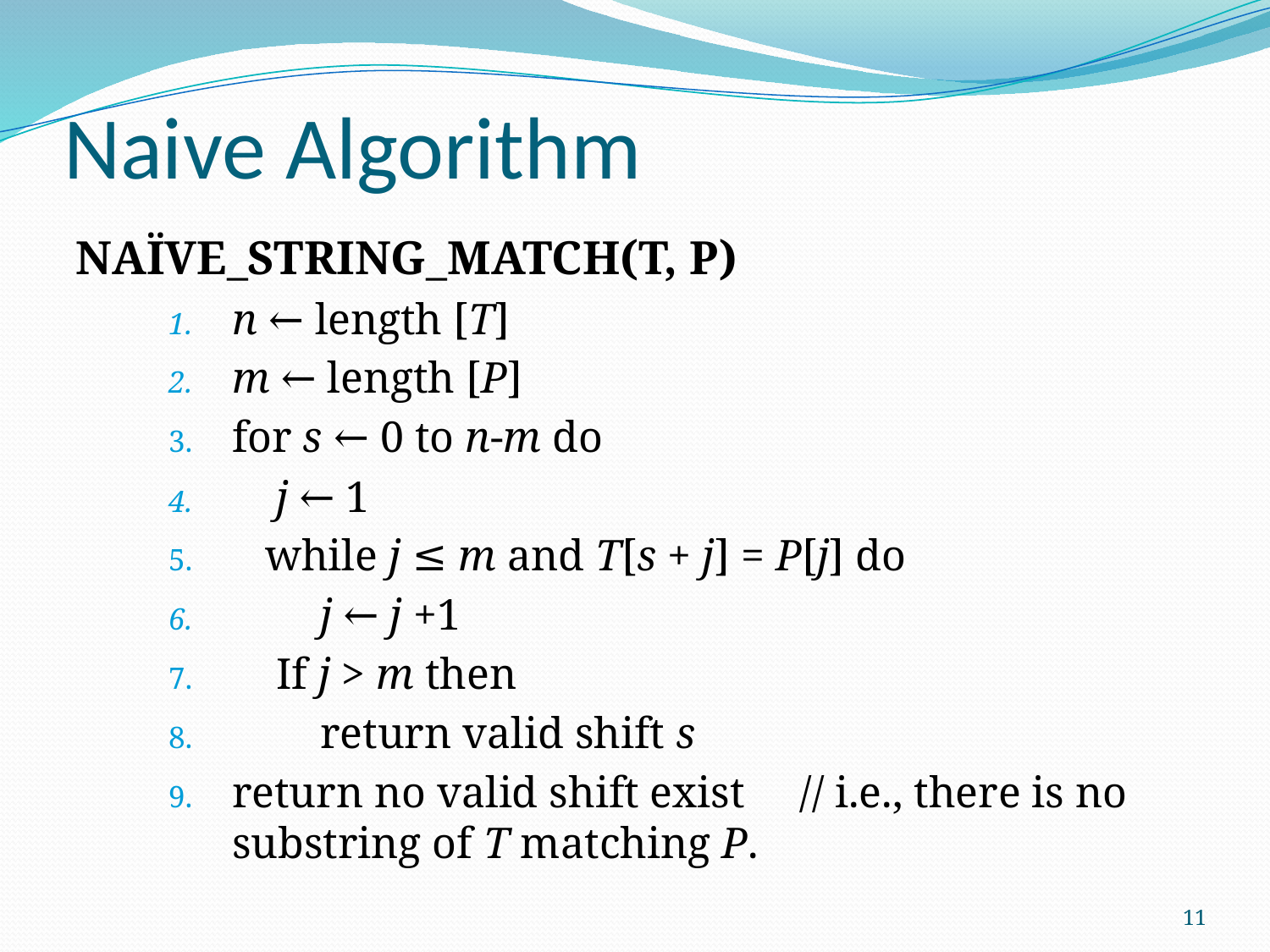

# Naive Algorithm
NAÏVE_STRING_MATCH(T, P)
n ← length [T]
m ← length [P]
for s ← 0 to n-m do
    j ← 1
   while j ≤ m and T[s + j] = P[j] do
        j ← j +1
    If j > m then
        return valid shift s
return no valid shift exist     // i.e., there is no substring of T matching P.
11